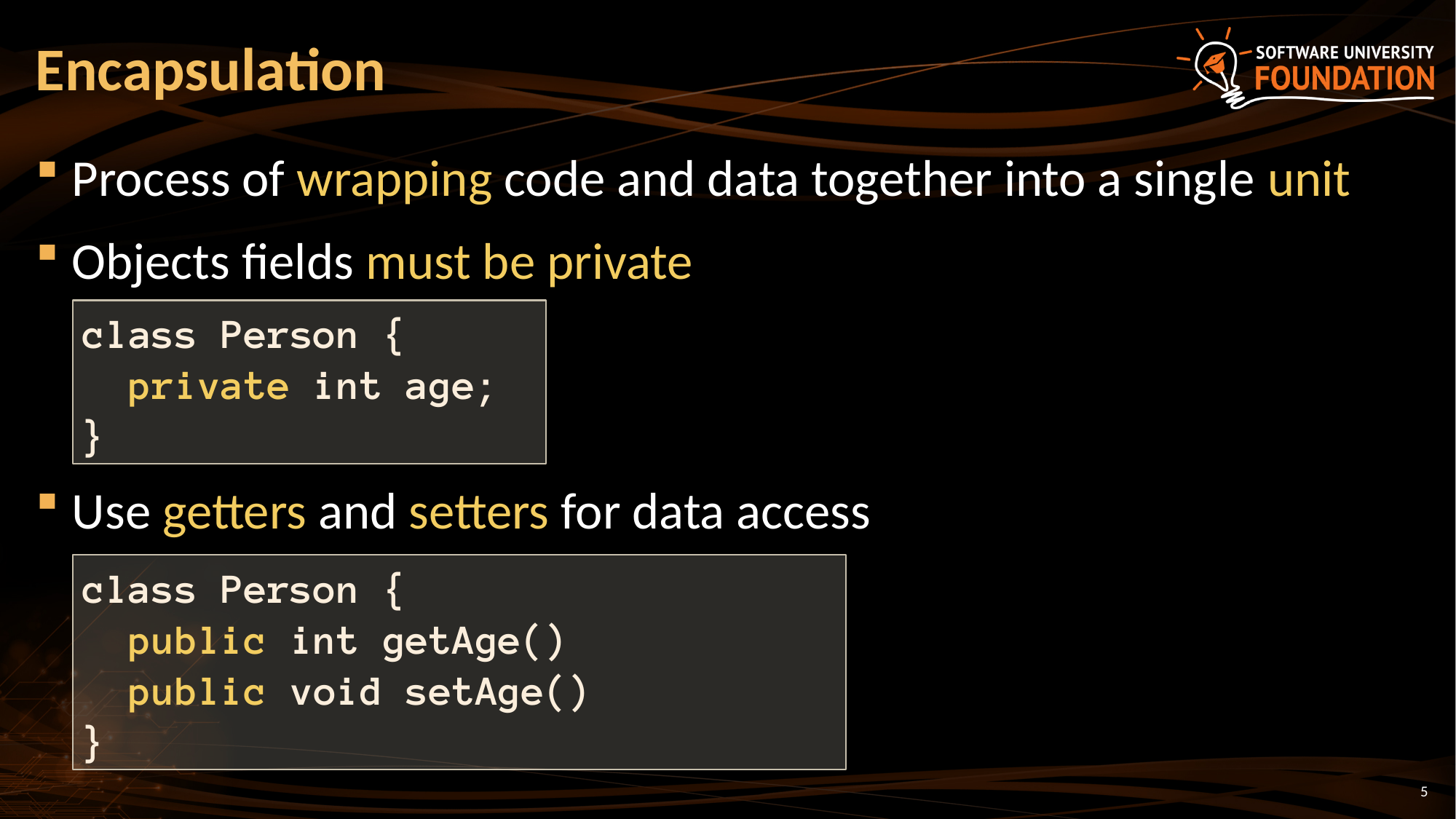

# Encapsulation
Process of wrapping code and data together into a single unit
Objects fields must be private

Use getters and setters for data access

class Person {
  private int age;
}
class Person {
  public int getAge()
  public void setAge()
}
5